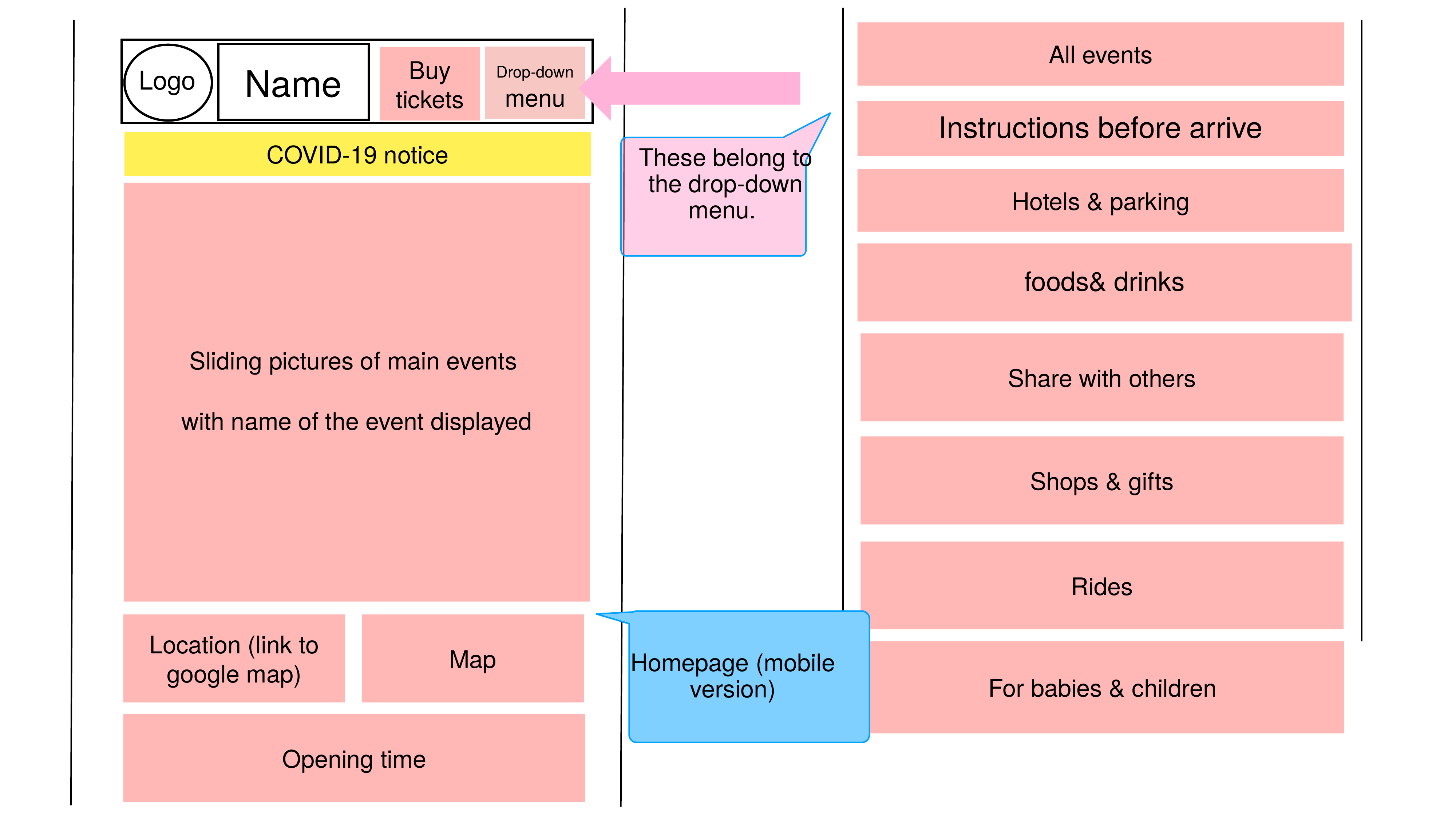

All events

Drop-down menu

Buy tickets

Name
Logo

Instructions before arrive

These belong to the drop-down menu.

COVID-19 notice

Hotels & parking

Sliding pictures of main events
with name of the event displayed

foods& drinks

Share with others

Shops & gifts

Rides

Homepage (mobile version)

Map

Location (link to google map)

For babies & children

Opening time